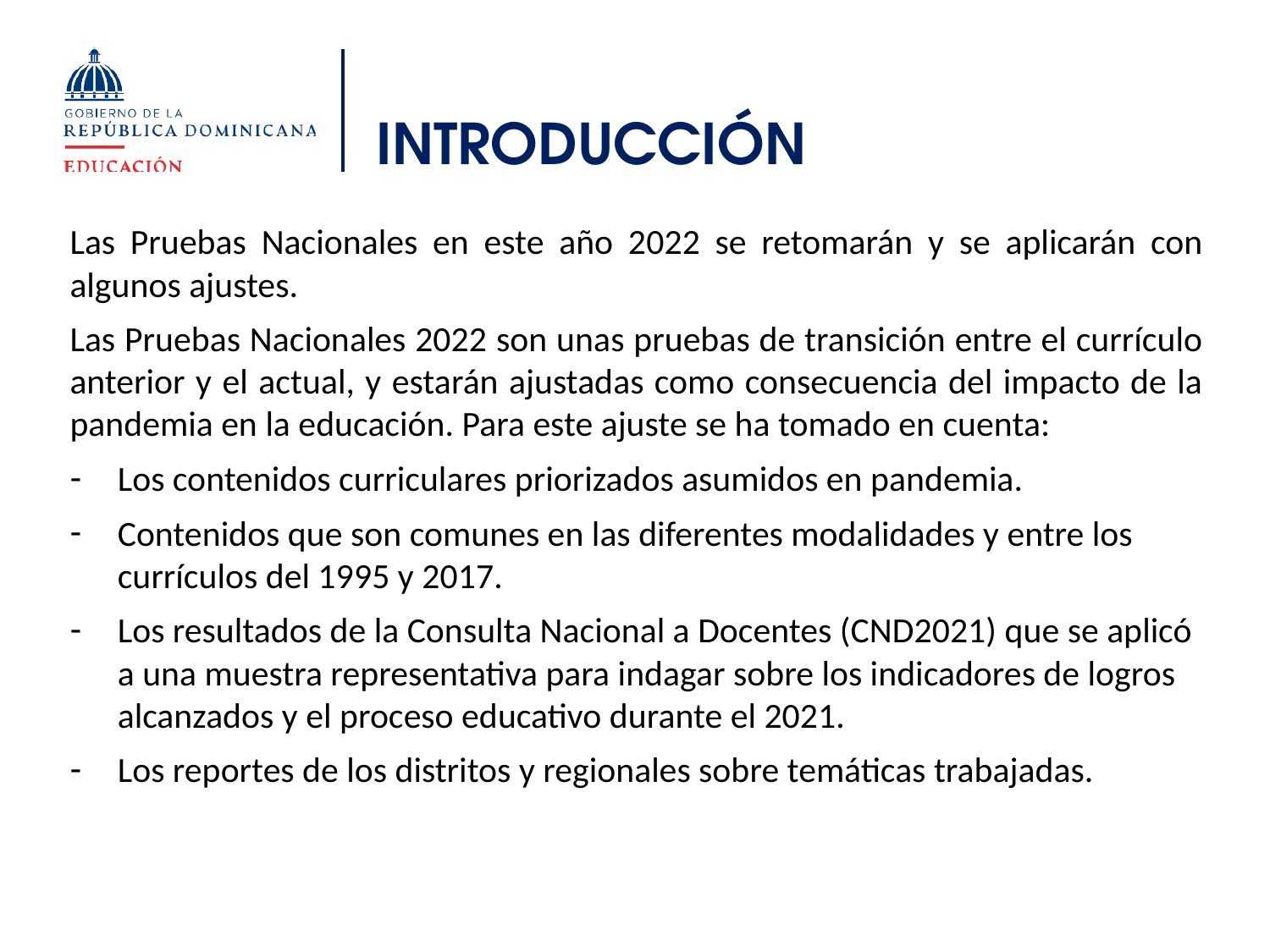

# INTRODUCCIÓN
Las Pruebas Nacionales en este año 2022 se retomarán y se aplicarán con algunos ajustes.
Las Pruebas Nacionales 2022 son unas pruebas de transición entre el currículo anterior y el actual, y estarán ajustadas como consecuencia del impacto de la pandemia en la educación. Para este ajuste se ha tomado en cuenta:
Los contenidos curriculares priorizados asumidos en pandemia.
Contenidos que son comunes en las diferentes modalidades y entre los currículos del 1995 y 2017.
Los resultados de la Consulta Nacional a Docentes (CND2021) que se aplicó a una muestra representativa para indagar sobre los indicadores de logros alcanzados y el proceso educativo durante el 2021.
Los reportes de los distritos y regionales sobre temáticas trabajadas.